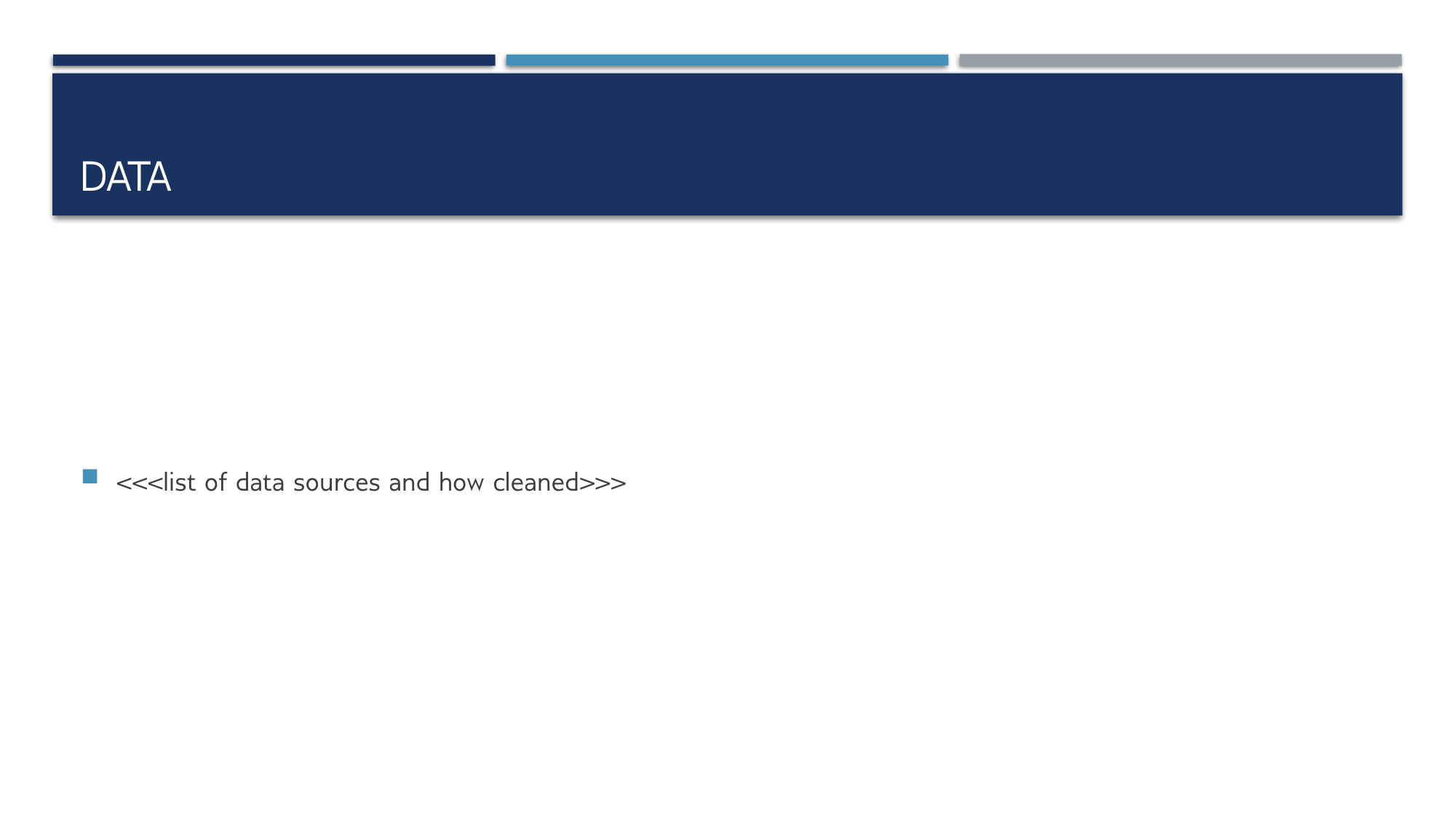

# Data
<<<list of data sources and how cleaned>>>